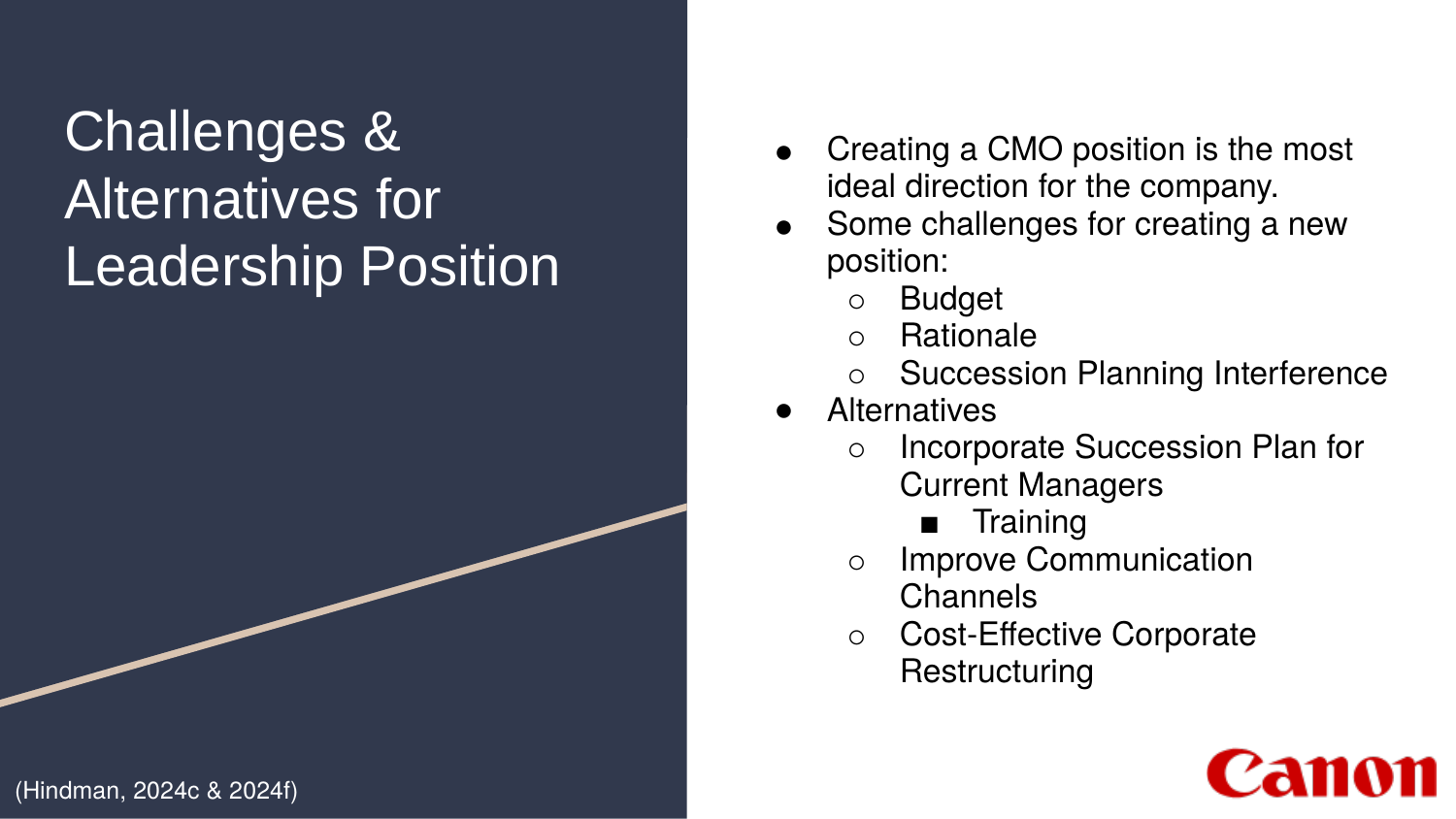

# Challenges & Alternatives for Leadership Position

Creating a CMO position is the most ideal direction for the company.
Some challenges for creating a new position:
Budget
Rationale
Succession Planning Interference
Alternatives
Incorporate Succession Plan for Current Managers
Training
Improve Communication Channels
Cost-Effective Corporate Restructuring

(Hindman, 2024c & 2024f)